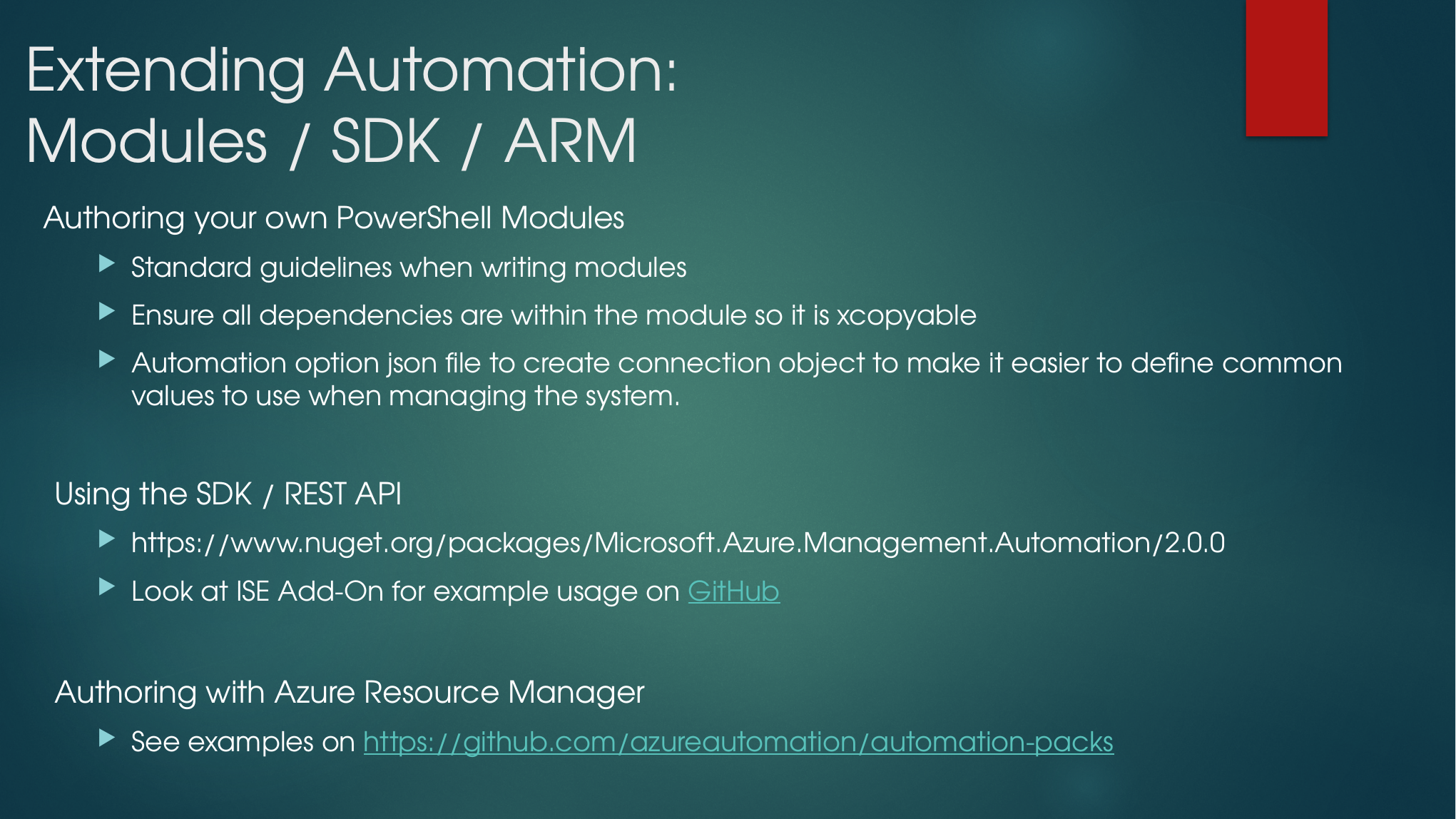

# Extending Automation: Modules / SDK / ARM
Authoring your own PowerShell Modules
Standard guidelines when writing modules
Ensure all dependencies are within the module so it is xcopyable
Automation option json file to create connection object to make it easier to define common values to use when managing the system.

Using the SDK / REST API
https://www.nuget.org/packages/Microsoft.Azure.Management.Automation/2.0.0
Look at ISE Add-On for example usage on GitHub

Authoring with Azure Resource Manager
See examples on https://github.com/azureautomation/automation-packs